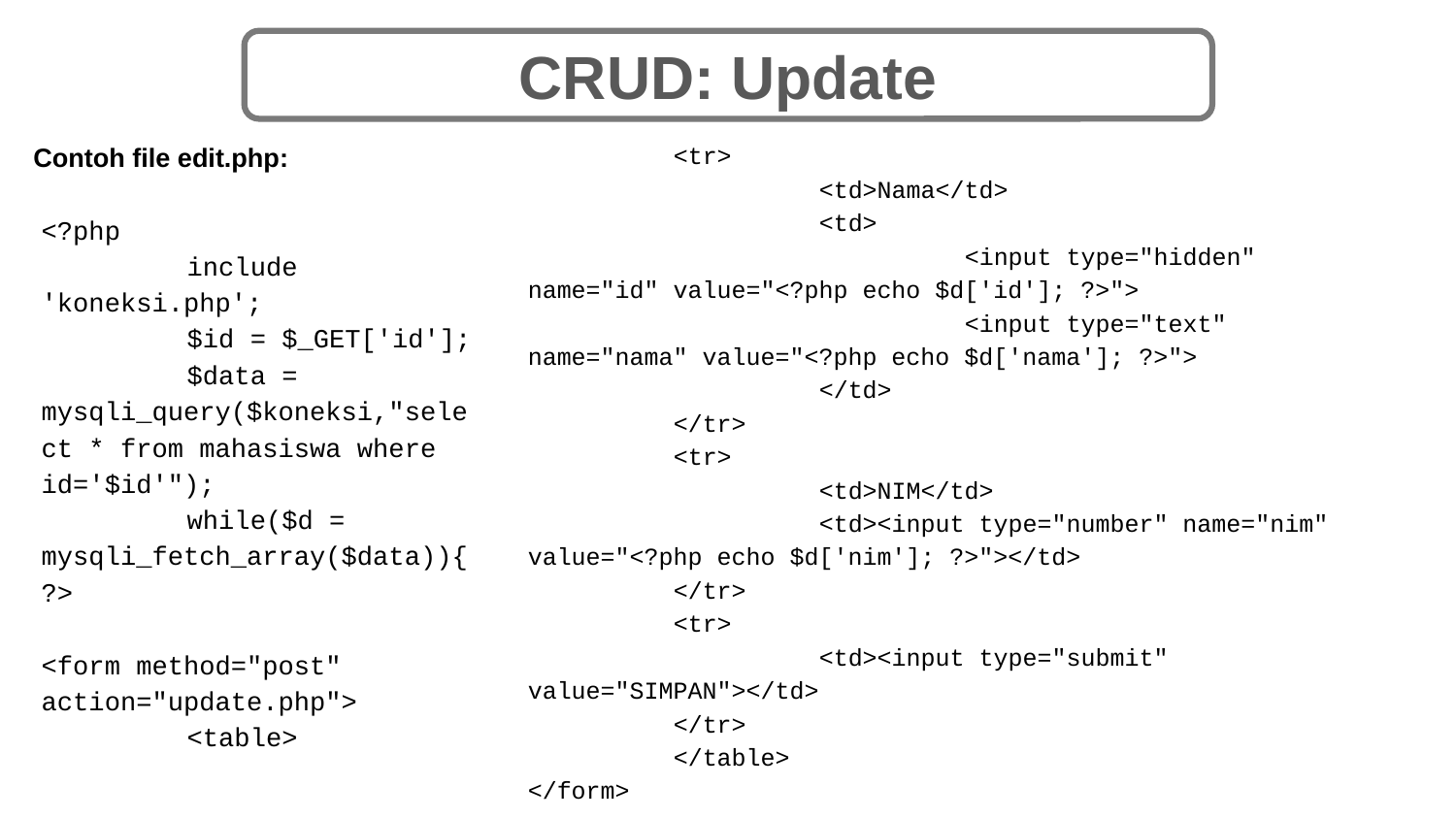

CRUD: Update
Contoh file edit.php:

<?php
	include 'koneksi.php';
	$id = $_GET['id'];
	$data = mysqli_query($koneksi,"select * from mahasiswa where id='$id'");
	while($d = mysqli_fetch_array($data)){
?>

<form method="post" action="update.php">
	<table>

	<tr>
		<td>Nama</td>
		<td>
			<input type="hidden" name="id" value="<?php echo $d['id']; ?>">
			<input type="text" name="nama" value="<?php echo $d['nama']; ?>">
		</td>
	</tr>
	<tr>
		<td>NIM</td>
		<td><input type="number" name="nim" value="<?php echo $d['nim']; ?>"></td>
	</tr>
	<tr>
		<td><input type="submit" value="SIMPAN"></td>
	</tr>
	</table>
</form>